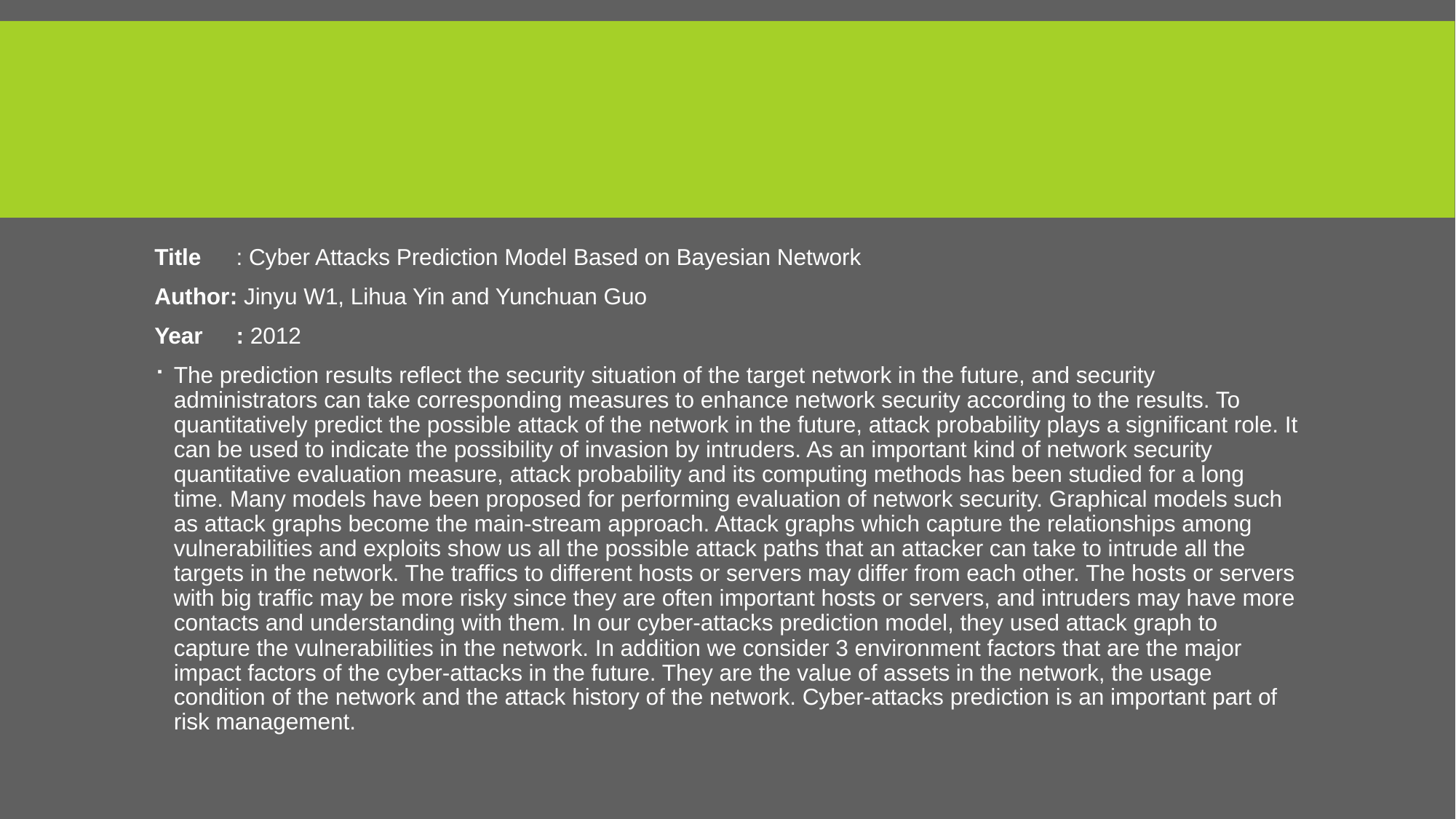

Title	 : Cyber Attacks Prediction Model Based on Bayesian Network
Author	: Jinyu W1, Lihua Yin and Yunchuan Guo
Year	 : 2012
The prediction results reflect the security situation of the target network in the future, and security administrators can take corresponding measures to enhance network security according to the results. To quantitatively predict the possible attack of the network in the future, attack probability plays a significant role. It can be used to indicate the possibility of invasion by intruders. As an important kind of network security quantitative evaluation measure, attack probability and its computing methods has been studied for a long time. Many models have been proposed for performing evaluation of network security. Graphical models such as attack graphs become the main-stream approach. Attack graphs which capture the relationships among vulnerabilities and exploits show us all the possible attack paths that an attacker can take to intrude all the targets in the network. The traffics to different hosts or servers may differ from each other. The hosts or servers with big traffic may be more risky since they are often important hosts or servers, and intruders may have more contacts and understanding with them. In our cyber-attacks prediction model, they used attack graph to capture the vulnerabilities in the network. In addition we consider 3 environment factors that are the major impact factors of the cyber-attacks in the future. They are the value of assets in the network, the usage condition of the network and the attack history of the network. Cyber-attacks prediction is an important part of risk management.